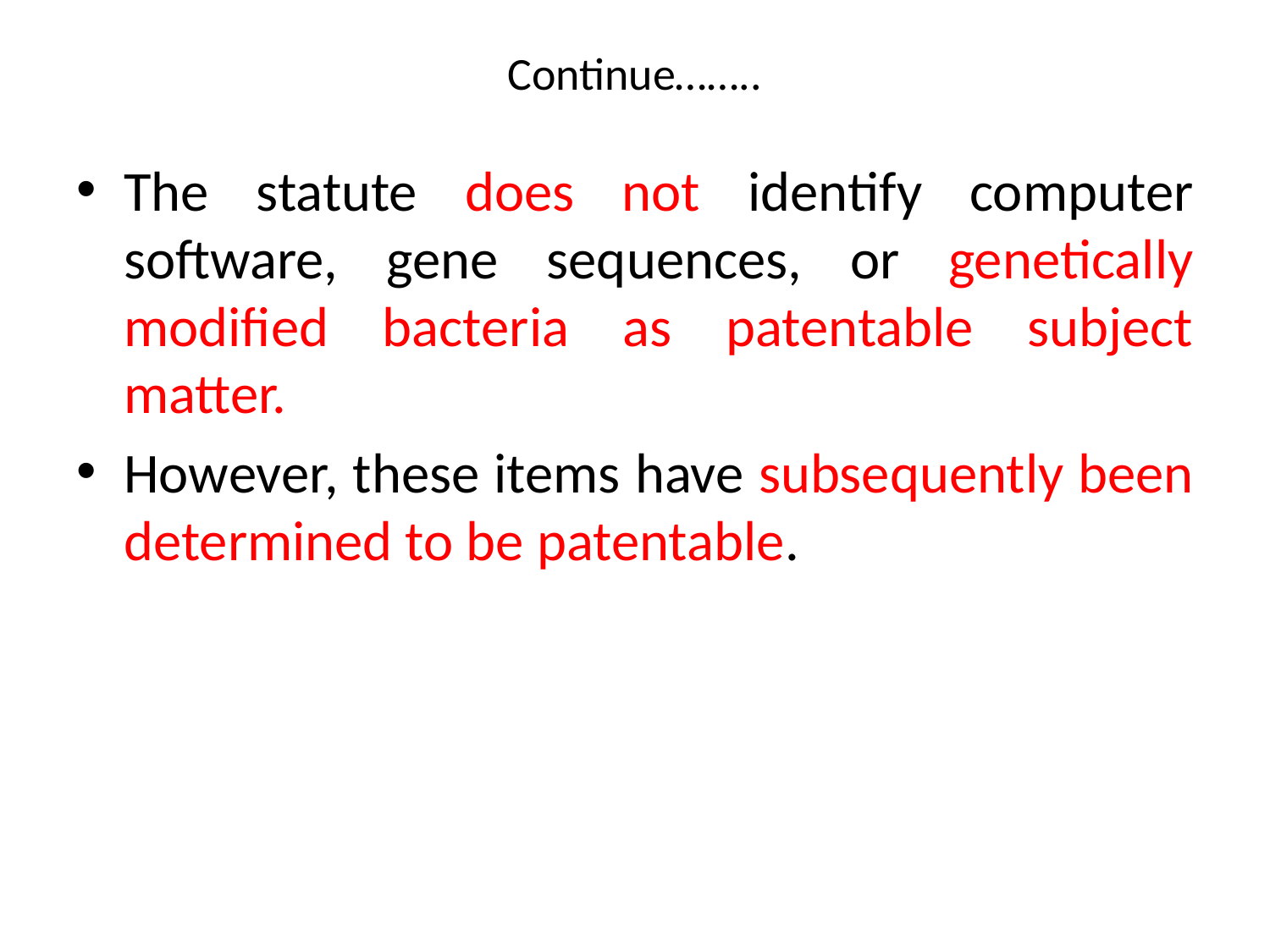

# Continue……..
The statute does not identify computer software, gene sequences, or genetically modified bacteria as patentable subject matter.
However, these items have subsequently been determined to be patentable.